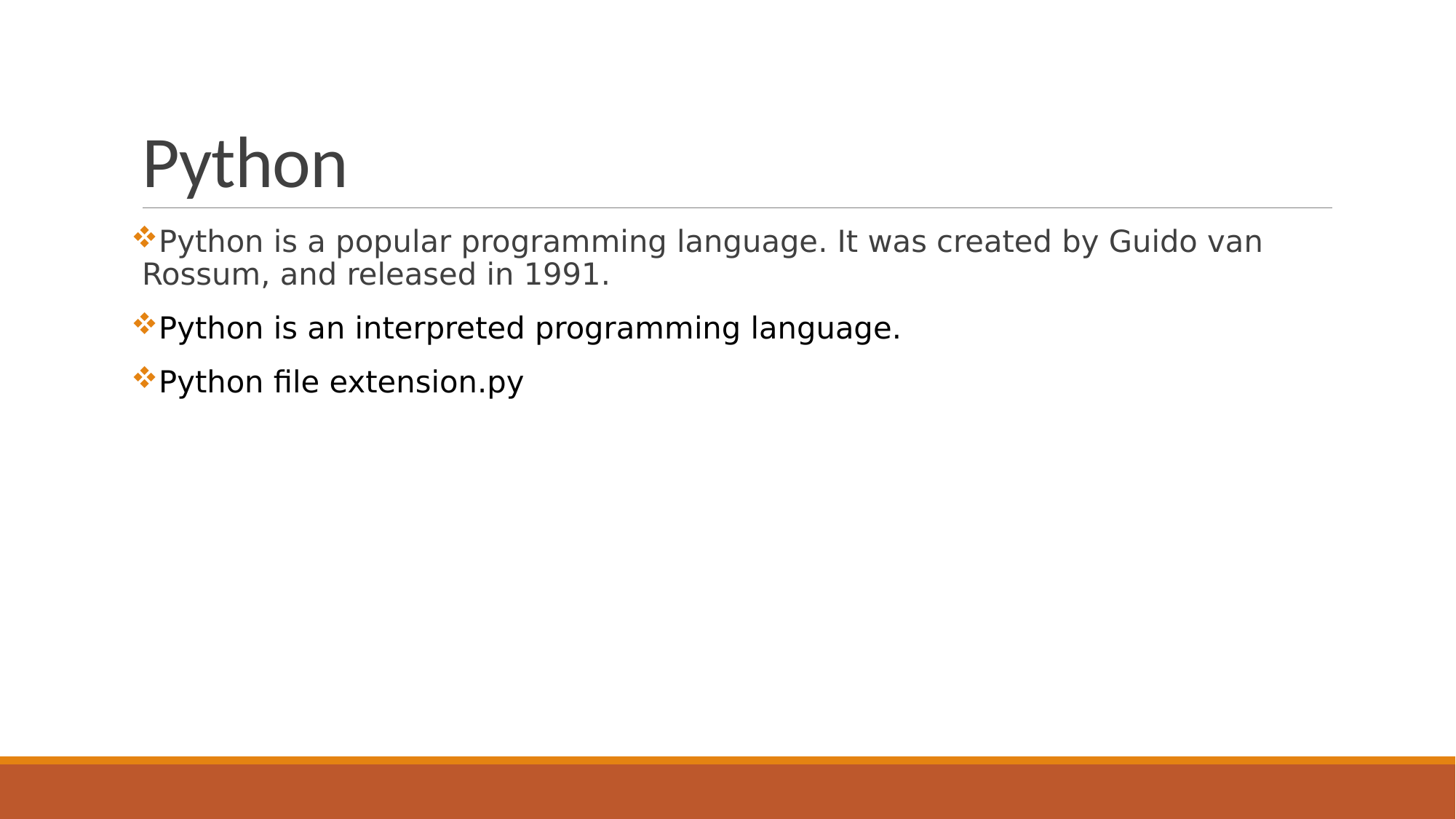

# Python
Python is a popular programming language. It was created by Guido van Rossum, and released in 1991.
Python is an interpreted programming language.
Python file extension.py